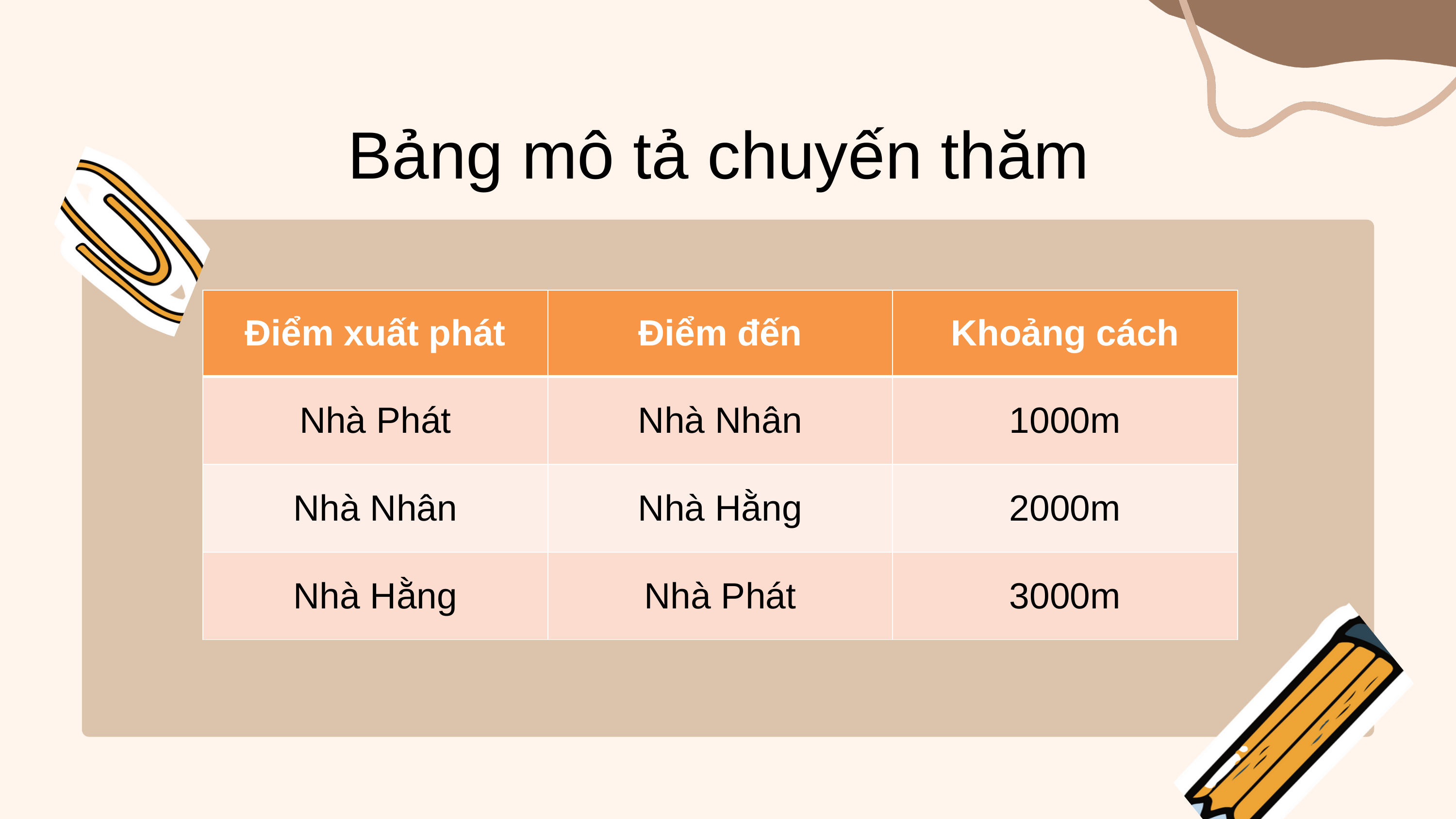

Bảng mô tả chuyến thăm

| Điểm xuất phát | Điểm đến | Khoảng cách |
| --- | --- | --- |
| Nhà Phát | Nhà Nhân | 1000m |
| Nhà Nhân | Nhà Hằng | 2000m |
| Nhà Hằng | Nhà Phát | 3000m |